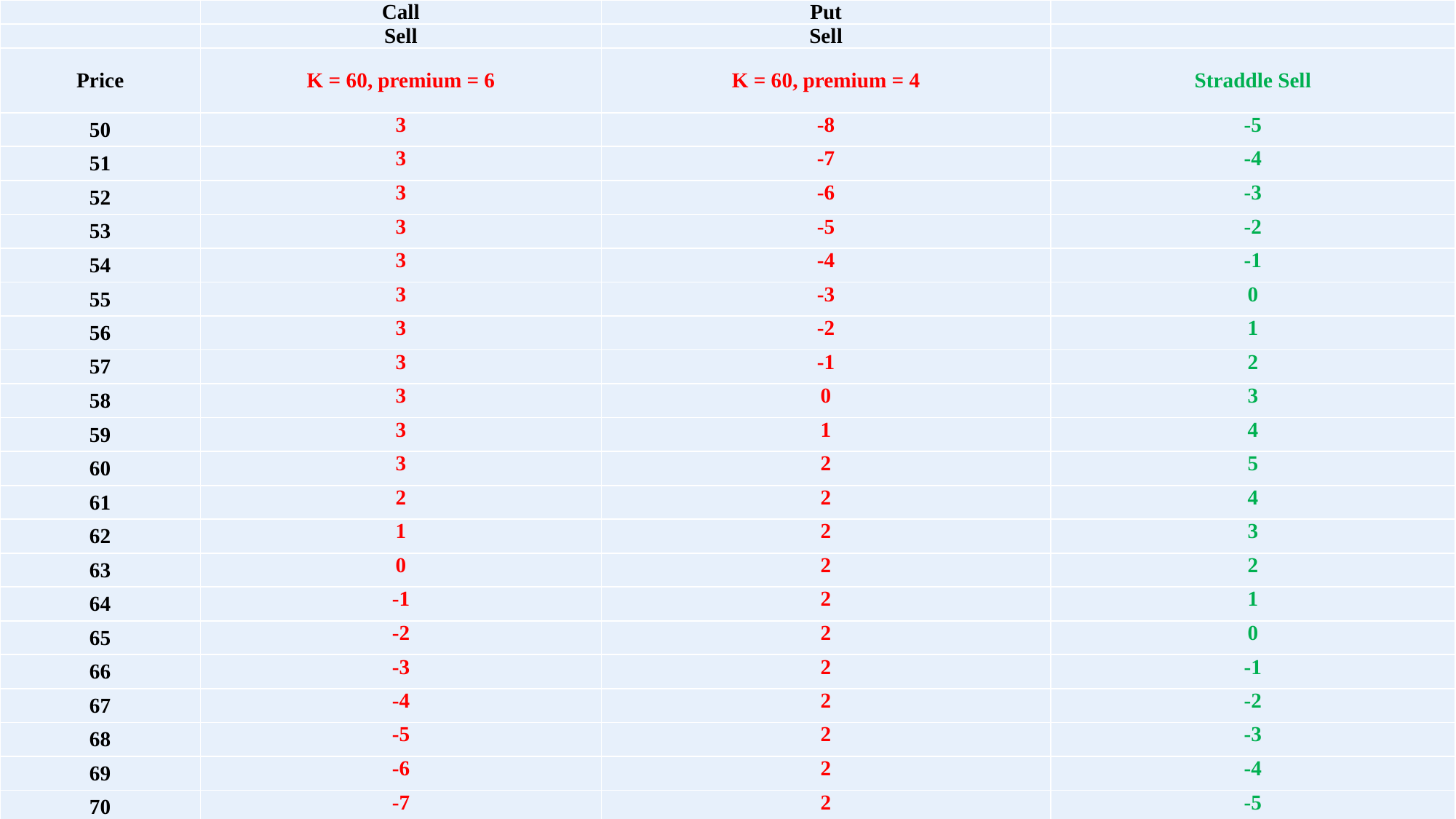

|  | Call | Put |  |
| --- | --- | --- | --- |
|  | Sell | Sell |  |
| Price | K = 60, premium = 6 | K = 60, premium = 4 | Straddle Sell |
| 50 | 3 | -8 | -5 |
| 51 | 3 | -7 | -4 |
| 52 | 3 | -6 | -3 |
| 53 | 3 | -5 | -2 |
| 54 | 3 | -4 | -1 |
| 55 | 3 | -3 | 0 |
| 56 | 3 | -2 | 1 |
| 57 | 3 | -1 | 2 |
| 58 | 3 | 0 | 3 |
| 59 | 3 | 1 | 4 |
| 60 | 3 | 2 | 5 |
| 61 | 2 | 2 | 4 |
| 62 | 1 | 2 | 3 |
| 63 | 0 | 2 | 2 |
| 64 | -1 | 2 | 1 |
| 65 | -2 | 2 | 0 |
| 66 | -3 | 2 | -1 |
| 67 | -4 | 2 | -2 |
| 68 | -5 | 2 | -3 |
| 69 | -6 | 2 | -4 |
| 70 | -7 | 2 | -5 |